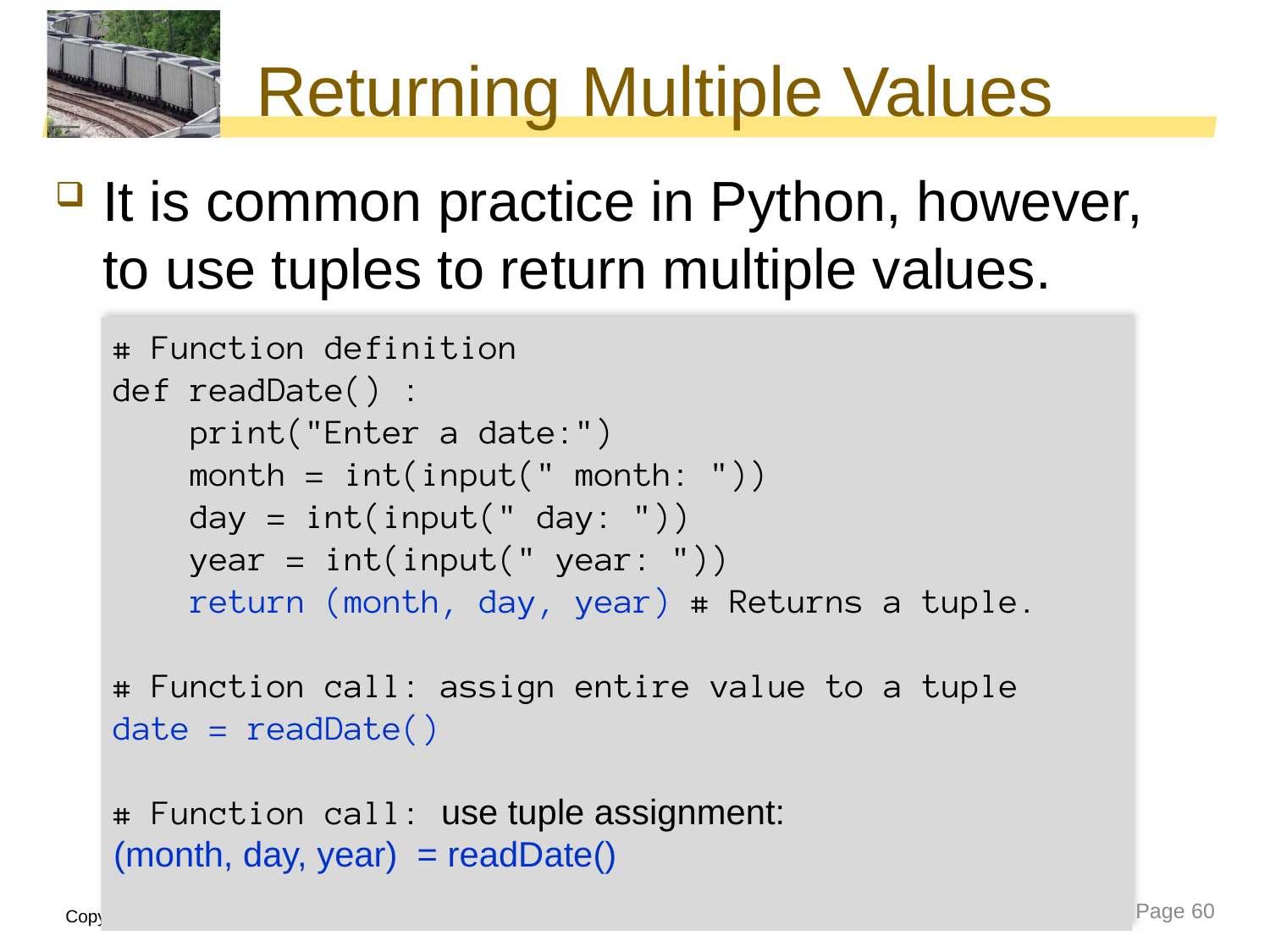

# Returning Multiple Values
It is common practice in Python, however, to use tuples to return multiple values.
# Function definition
def readDate() :
    print("Enter a date:")
    month = int(input(" month: "))
    day = int(input(" day: "))
    year = int(input(" year: "))
    return (month, day, year) # Returns a tuple.

# Function call: assign entire value to a tuple
date = readDate()

# Function call: use tuple assignment:
(month, day, year)  = readDate()

Copyright © 2011 by John Wiley & Sons.  All rights reserved.
Page 60